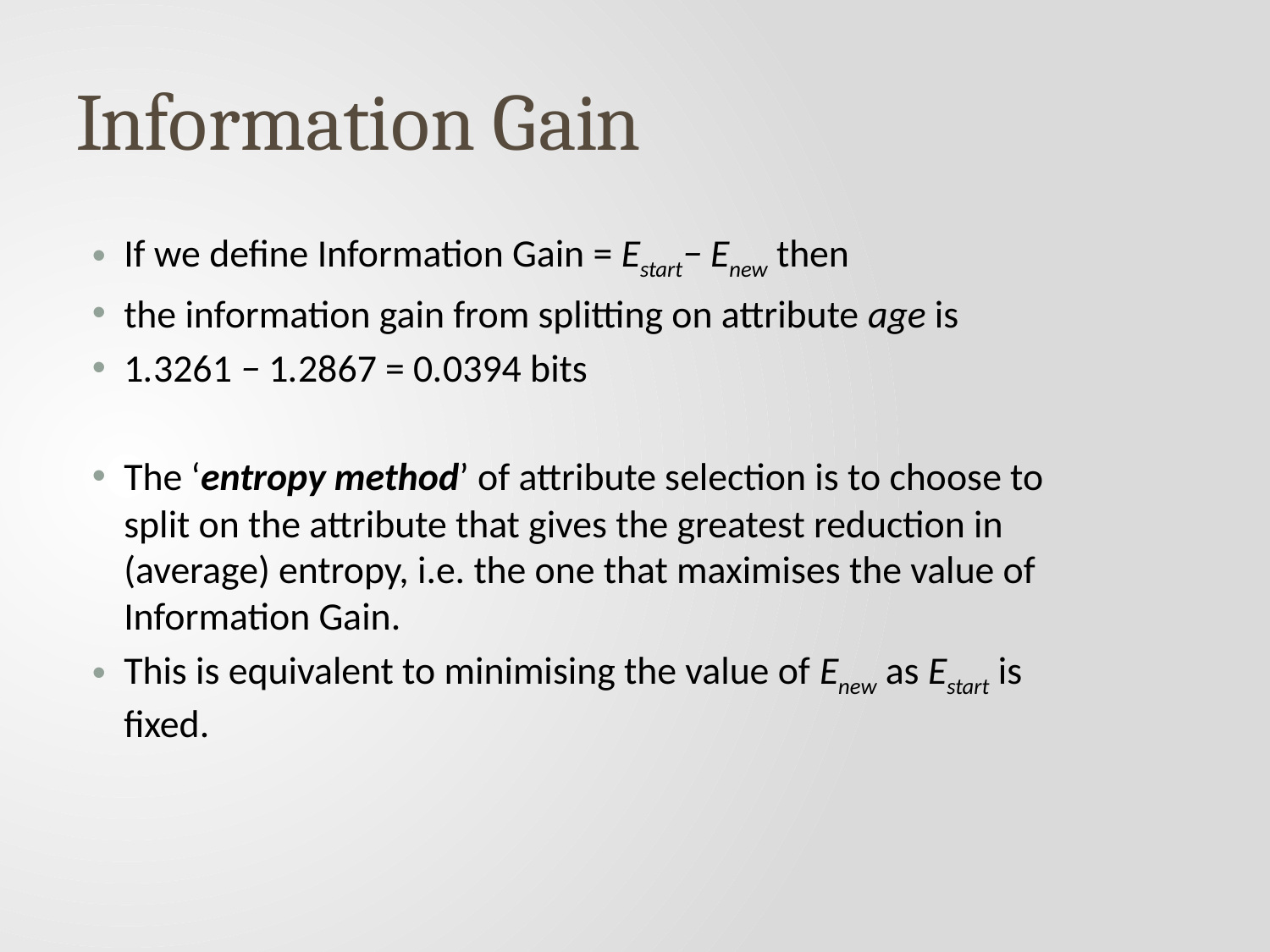

# Information Gain
If we define Information Gain = Estart− Enew then
the information gain from splitting on attribute age is
1.3261 − 1.2867 = 0.0394 bits

The ‘entropy method’ of attribute selection is to choose to split on the attribute that gives the greatest reduction in (average) entropy, i.e. the one that maximises the value of Information Gain.
This is equivalent to minimising the value of Enew as Estart is fixed.